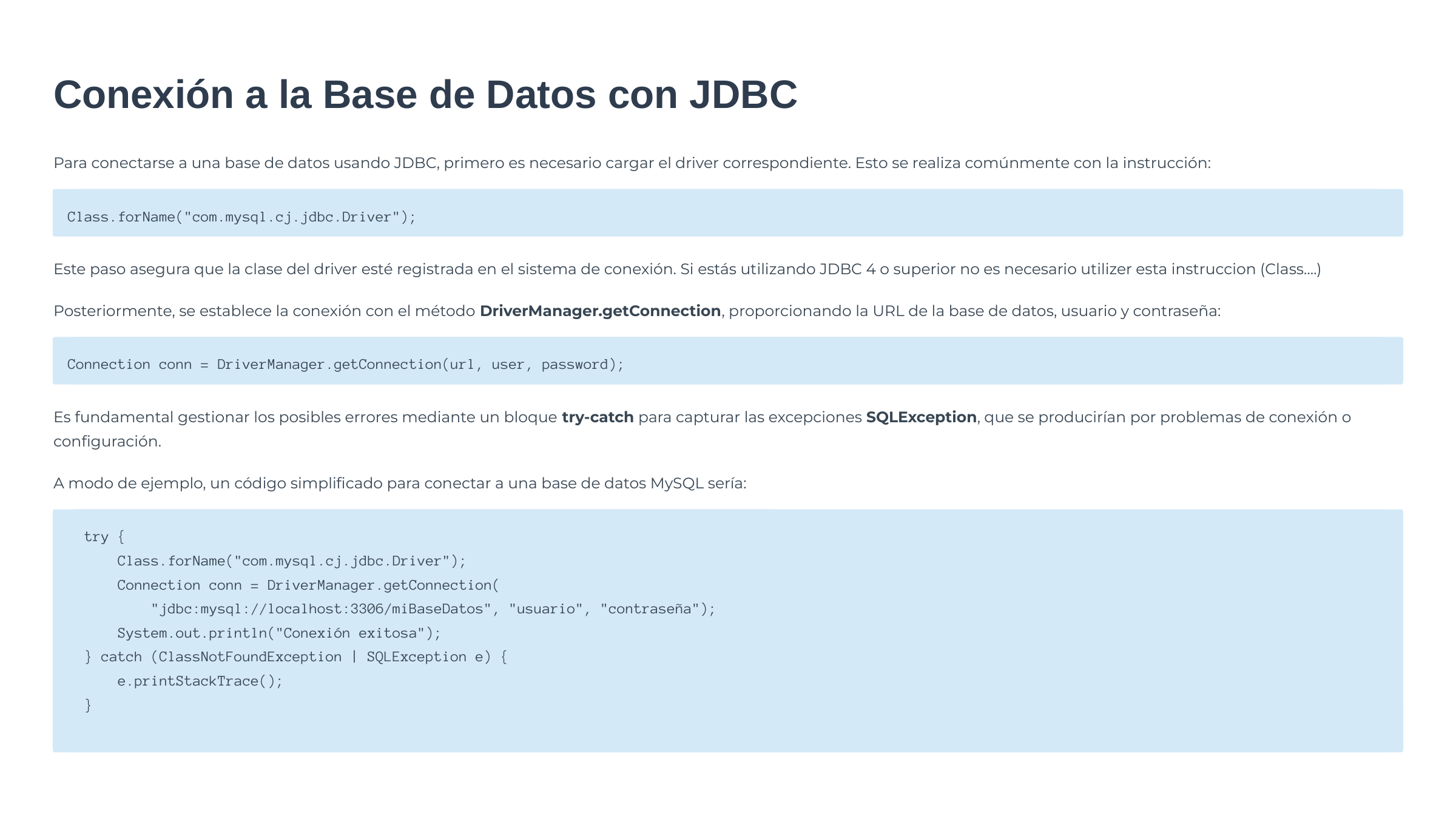

Conexión a la Base de Datos con JDBC
Para conectarse a una base de datos usando JDBC, primero es necesario cargar el driver correspondiente. Esto se realiza comúnmente con la instrucción:

Class.forName("com.mysql.cj.jdbc.Driver");
Este paso asegura que la clase del driver esté registrada en el sistema de conexión. Si estás utilizando JDBC 4 o superior no es necesario utilizer esta instruccion (Class….)
Posteriormente, se establece la conexión con el método DriverManager.getConnection, proporcionando la URL de la base de datos, usuario y contraseña:

Connection conn = DriverManager.getConnection(url, user, password);
Es fundamental gestionar los posibles errores mediante un bloque try-catch para capturar las excepciones SQLException, que se producirían por problemas de conexión o configuración.
A modo de ejemplo, un código simplificado para conectar a una base de datos MySQL sería:

  try {
      Class.forName("com.mysql.cj.jdbc.Driver");
      Connection conn = DriverManager.getConnection(
          "jdbc:mysql://localhost:3306/miBaseDatos", "usuario", "contraseña");
      System.out.println("Conexión exitosa");
  } catch (ClassNotFoundException | SQLException e) {
      e.printStackTrace();
  }